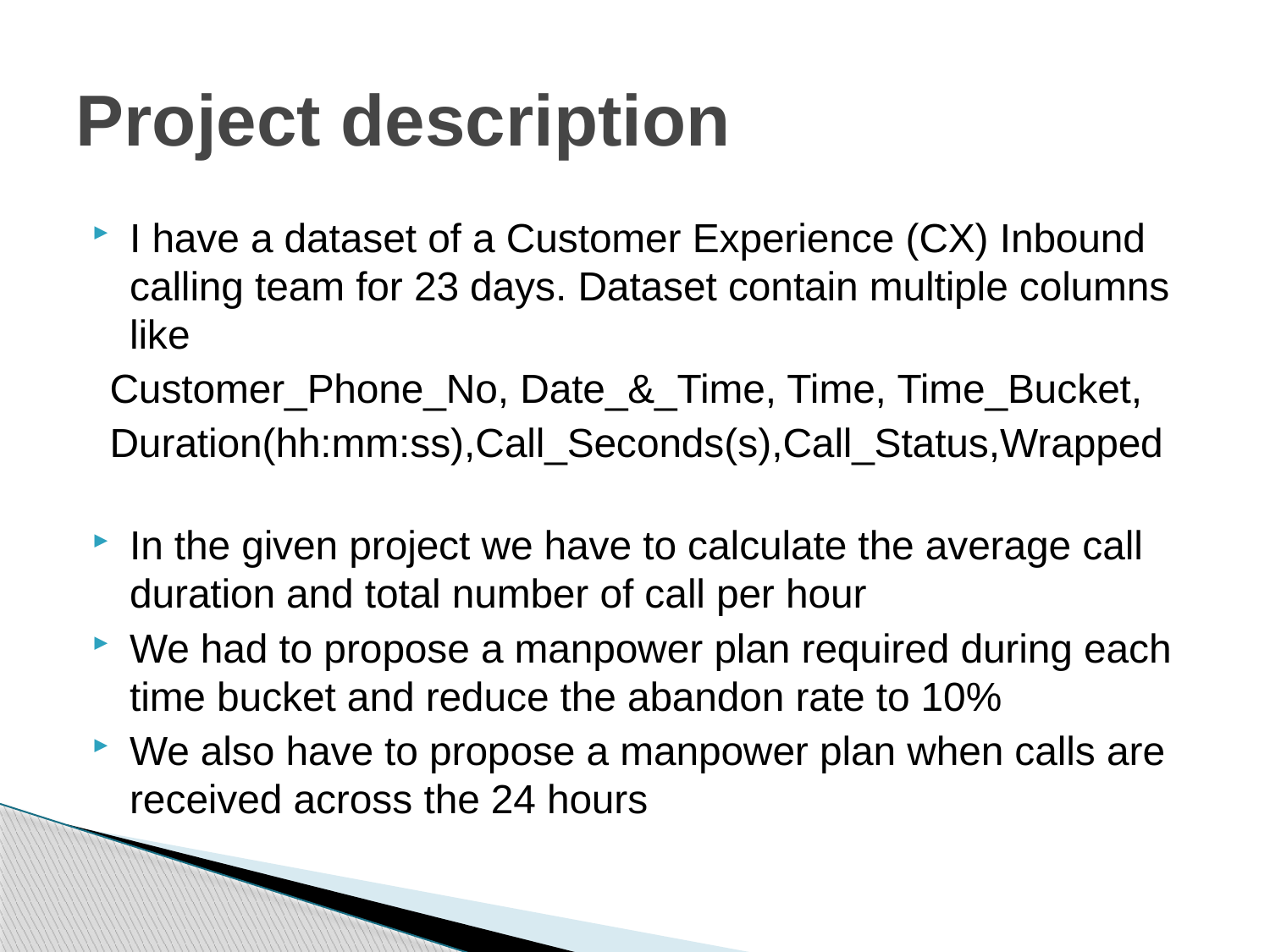

# Project description
I have a dataset of a Customer Experience (CX) Inbound calling team for 23 days. Dataset contain multiple columns like
   Customer_Phone_No, Date_&_Time, Time, Time_Bucket,
   Duration(hh:mm:ss),Call_Seconds(s),Call_Status,Wrapped
In the given project we have to calculate the average call duration and total number of call per hour
We had to propose a manpower plan required during each time bucket and reduce the abandon rate to 10%
We also have to propose a manpower plan when calls are received across the 24 hours